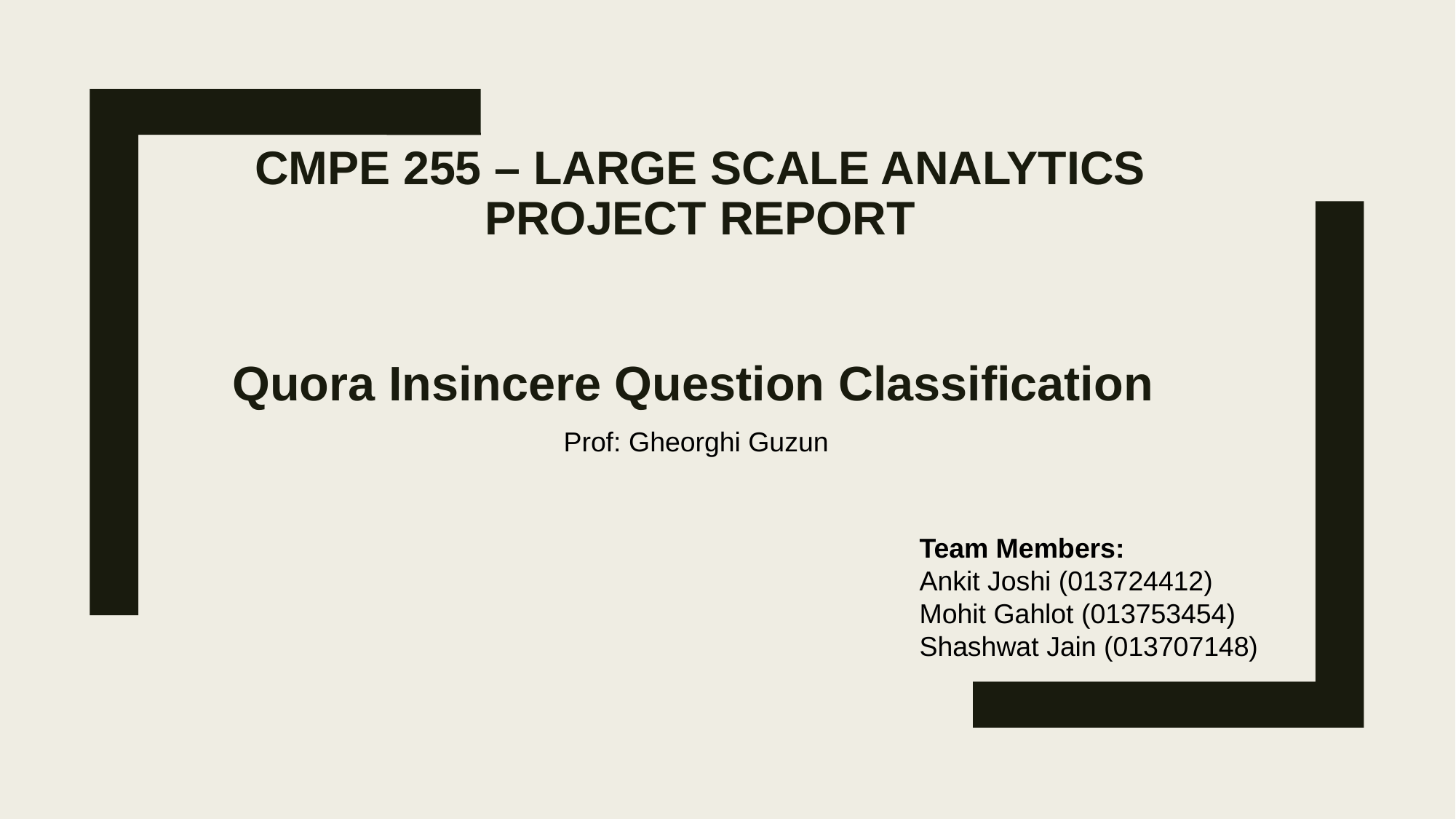

# CMPE 255 – Large Scale Analytics Project Report
Quora Insincere Question Classification
Prof: Gheorghi Guzun

Team Members:
Ankit Joshi (013724412)
Mohit Gahlot (013753454)
Shashwat Jain (013707148)